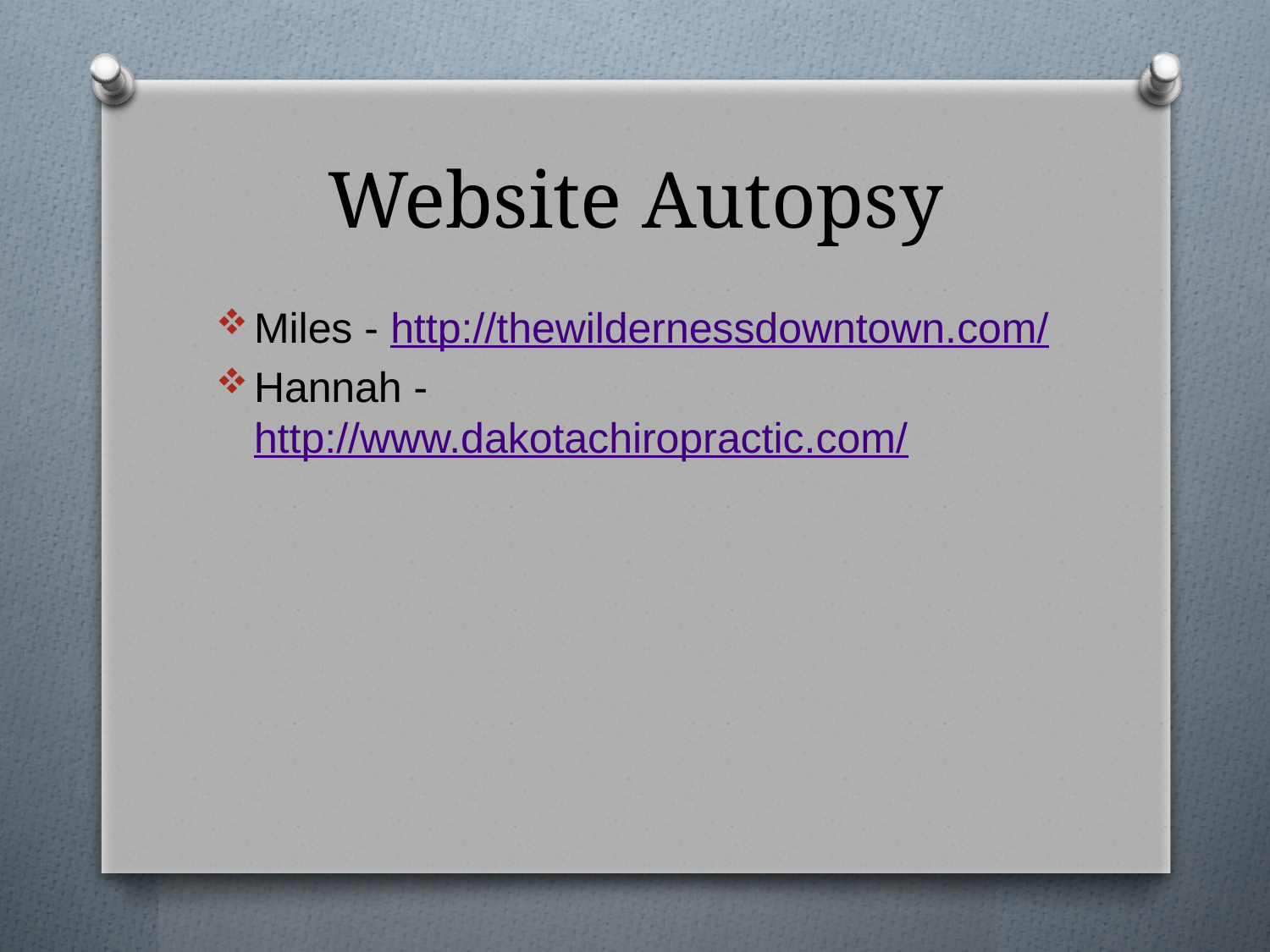

# Website Autopsy
Miles - http://thewildernessdowntown.com/
Hannah - http://www.dakotachiropractic.com/